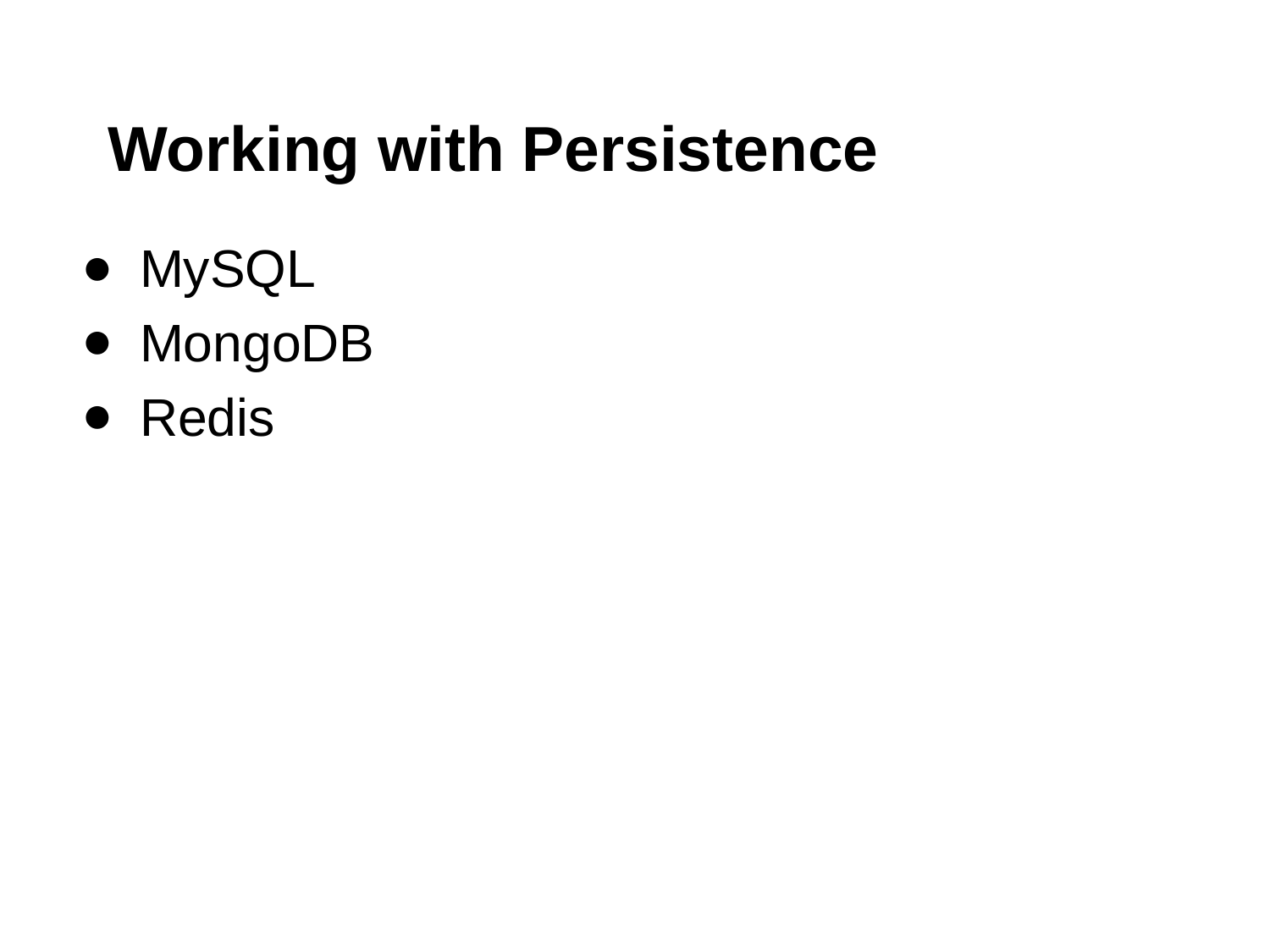

# Working with Persistence
MySQL
MongoDB
Redis